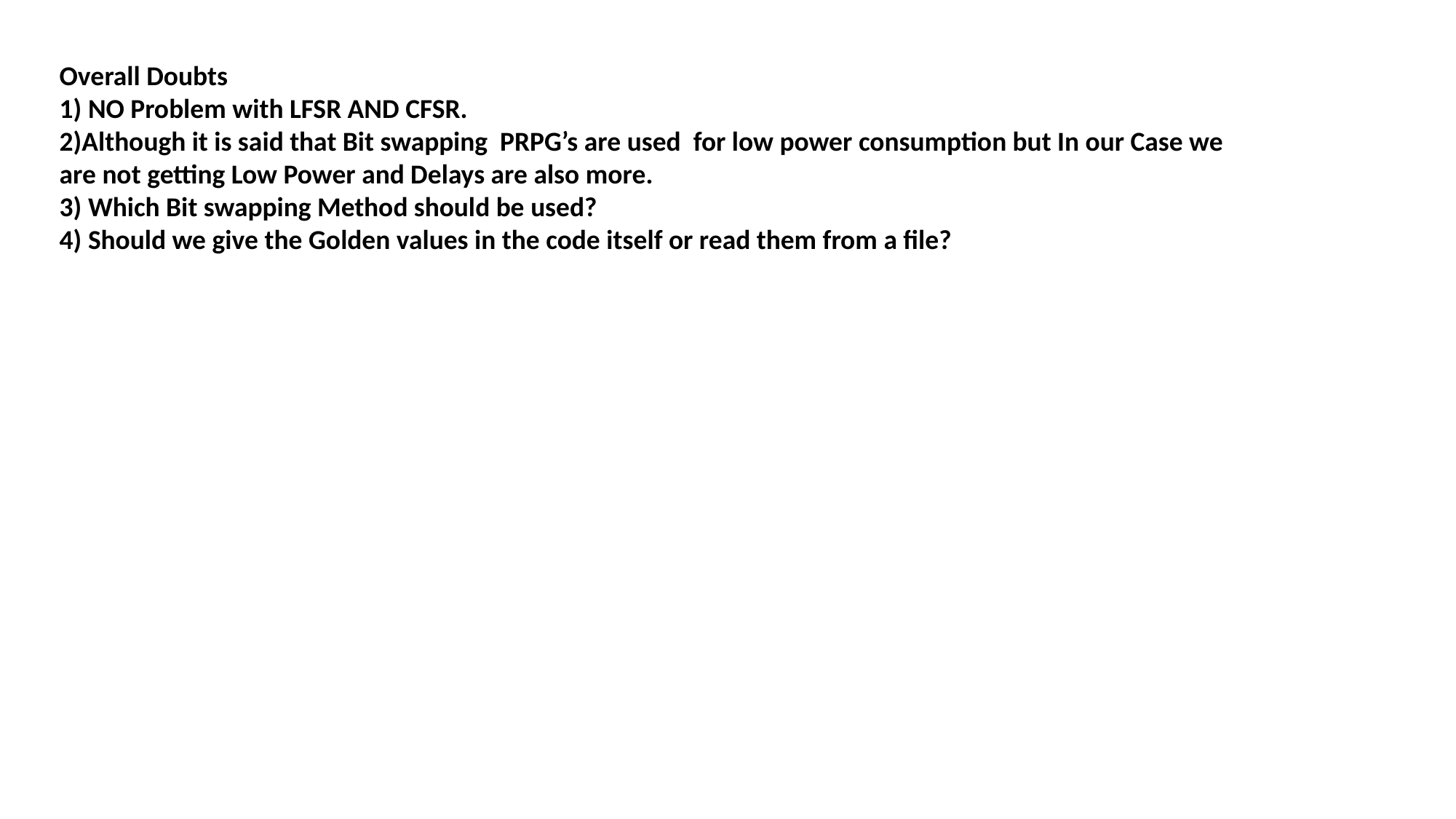

Overall Doubts
1) NO Problem with LFSR AND CFSR.
2)Although it is said that Bit swapping  PRPG’s are used  for low power consumption but In our Case we are not getting Low Power and Delays are also more.
3) Which Bit swapping Method should be used?
4) Should we give the Golden values in the code itself or read them from a file?